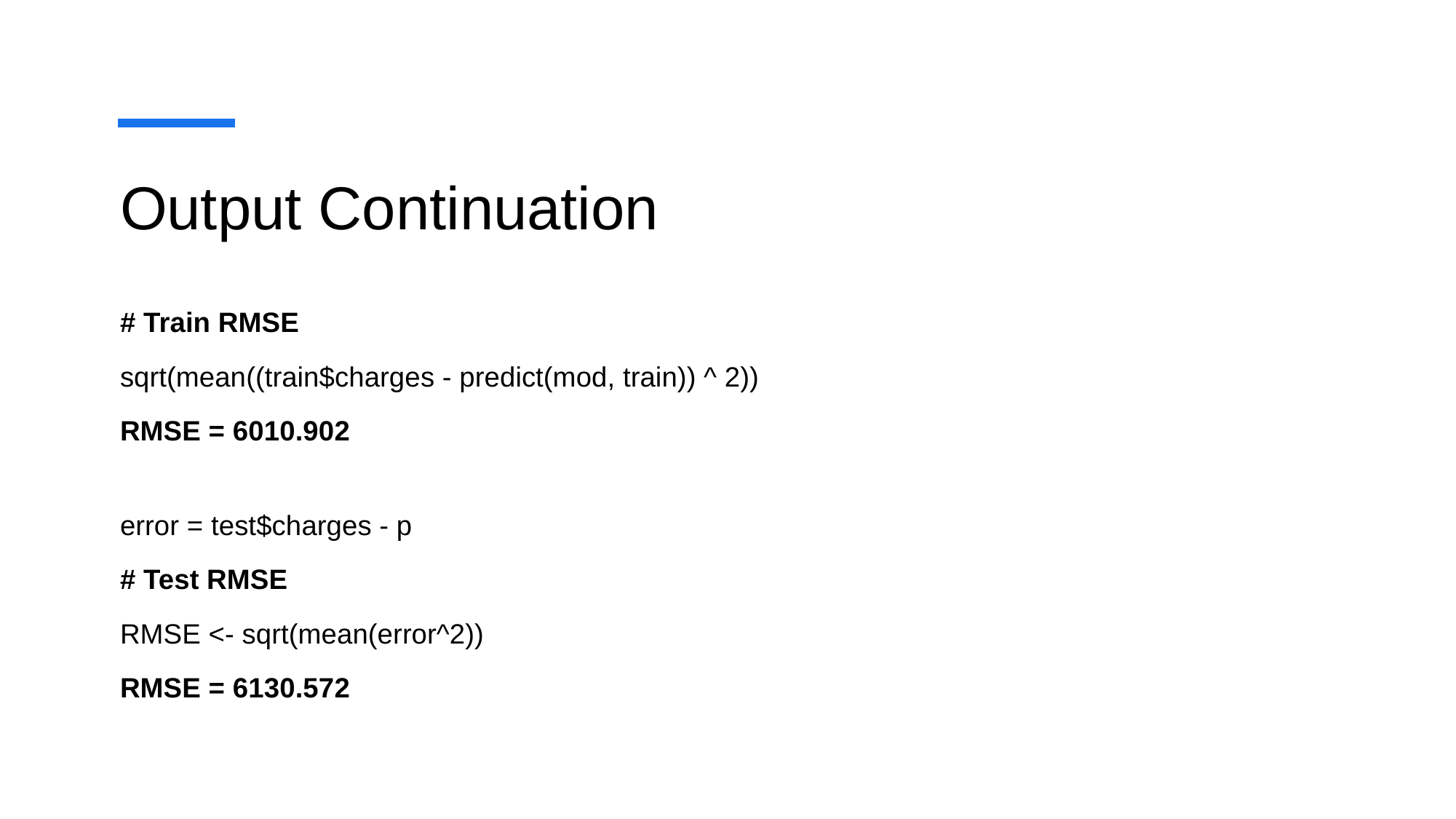

# Output Continuation
# Train RMSE
sqrt(mean((train$charges - predict(mod, train)) ^ 2))
RMSE = 6010.902
error = test$charges - p
# Test RMSE
RMSE <- sqrt(mean(error^2))
RMSE = 6130.572